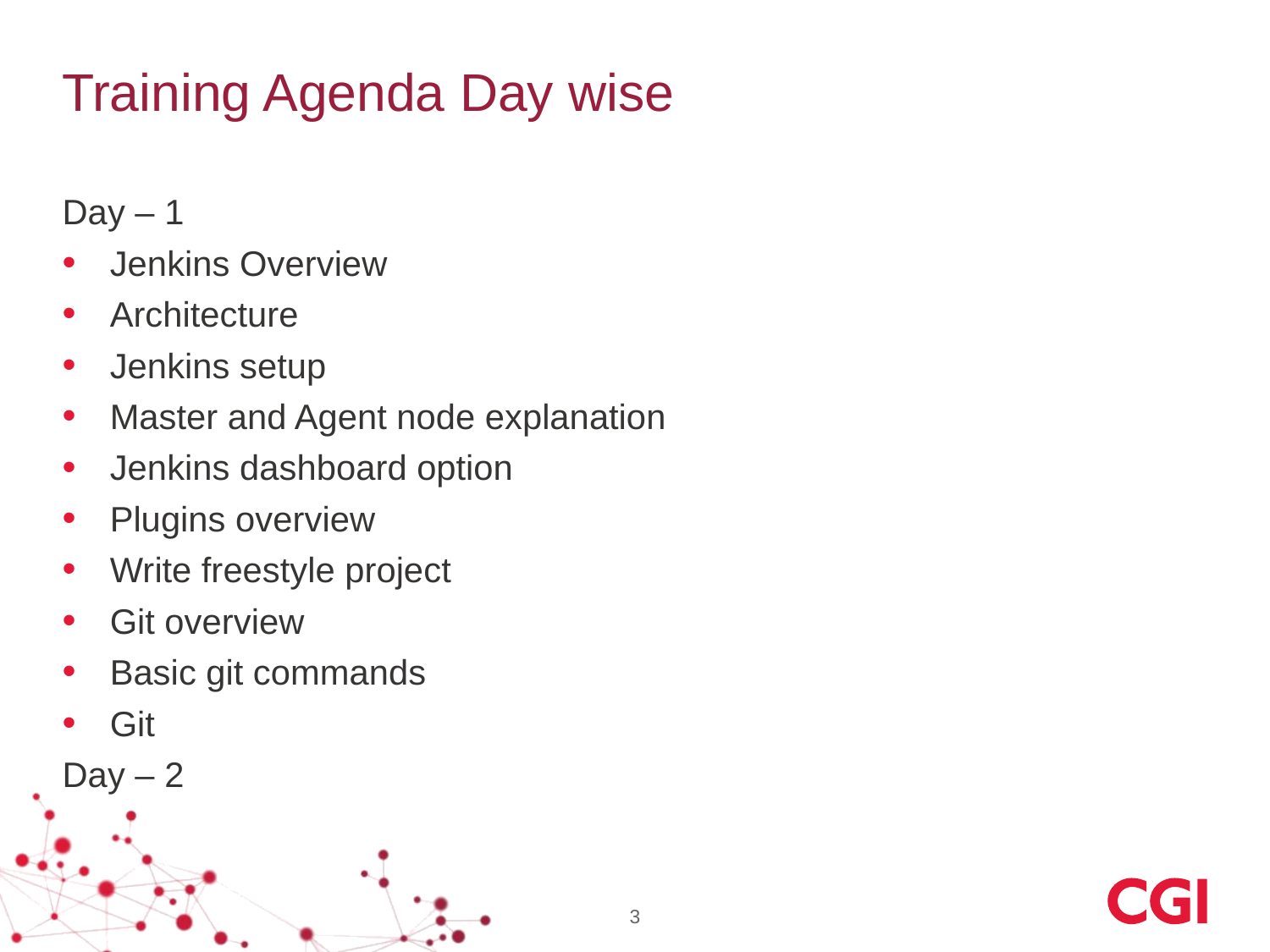

# Training Agenda Day wise
Day – 1
Jenkins Overview
Architecture
Jenkins setup
Master and Agent node explanation
Jenkins dashboard option
Plugins overview
Write freestyle project
Git overview
Basic git commands
Git
Day – 2

3